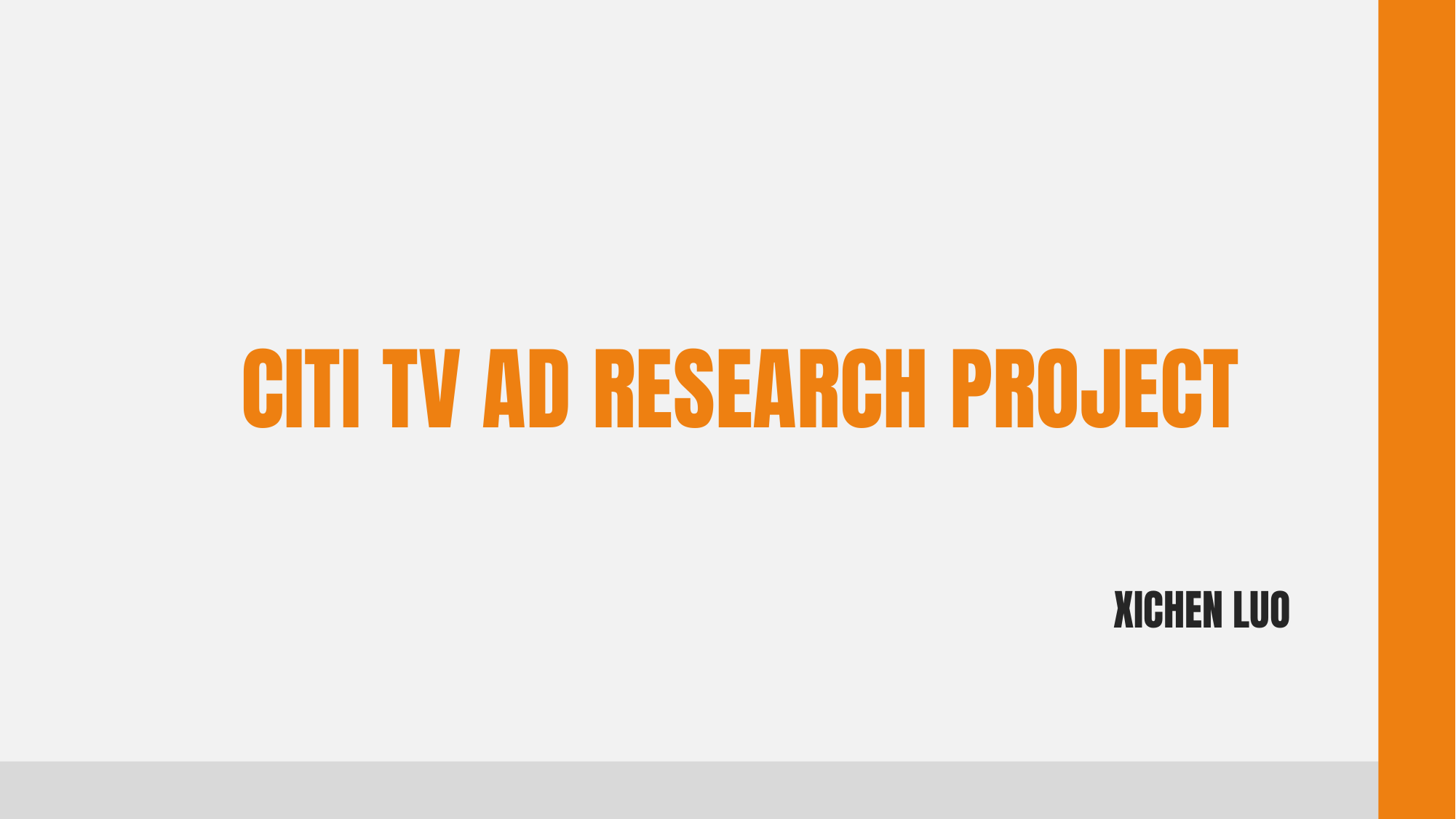

# Citi TV Ad Research Project
Xichen Luo